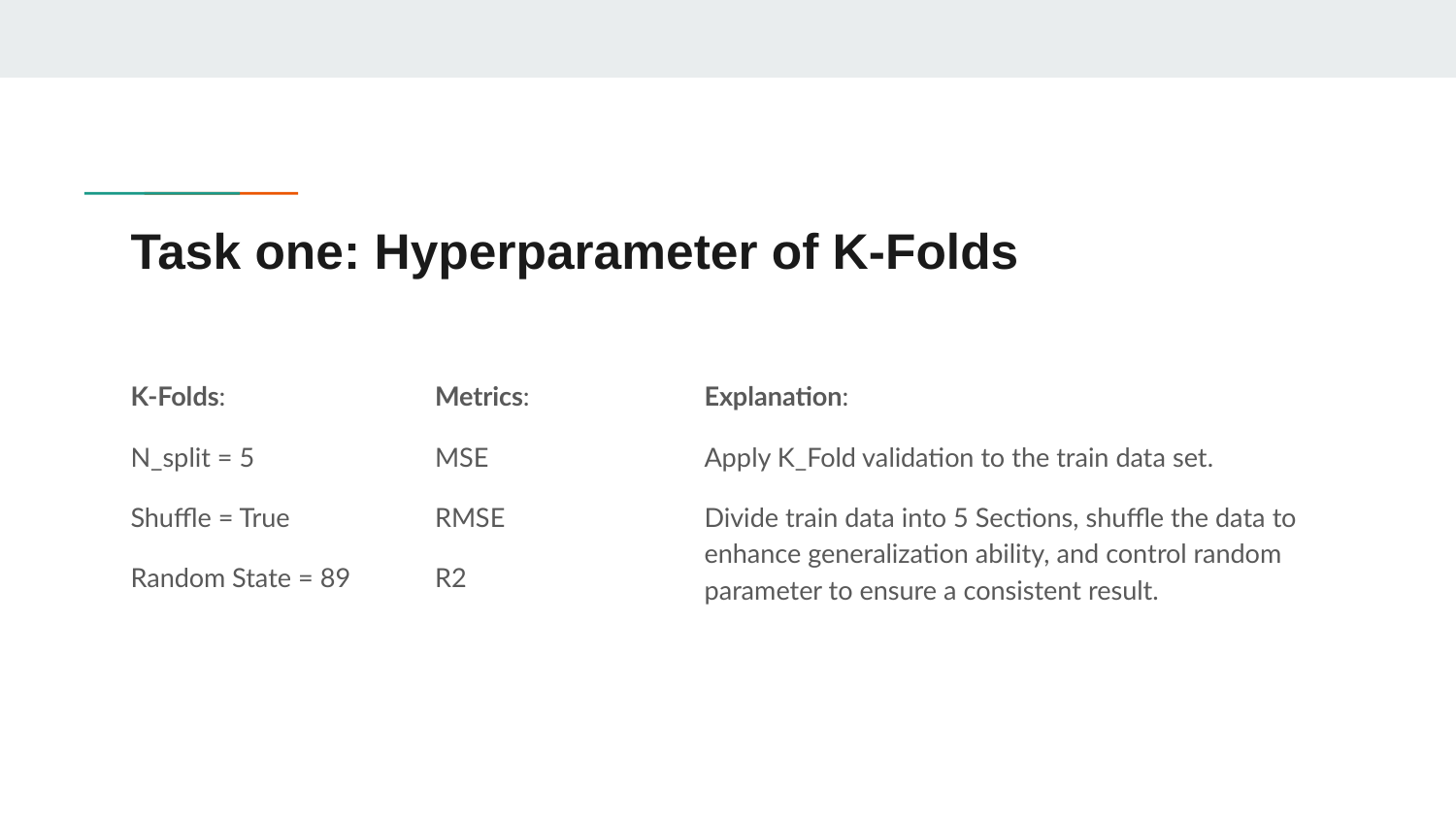

# Task one: Hyperparameter of K-Folds
K-Folds:
N_split = 5
Shuffle = True
Random State = 89

Metrics:
MSE
RMSE
R2

Explanation:
Apply K_Fold validation to the train data set.
Divide train data into 5 Sections, shuffle the data to enhance generalization ability, and control random parameter to ensure a consistent result.